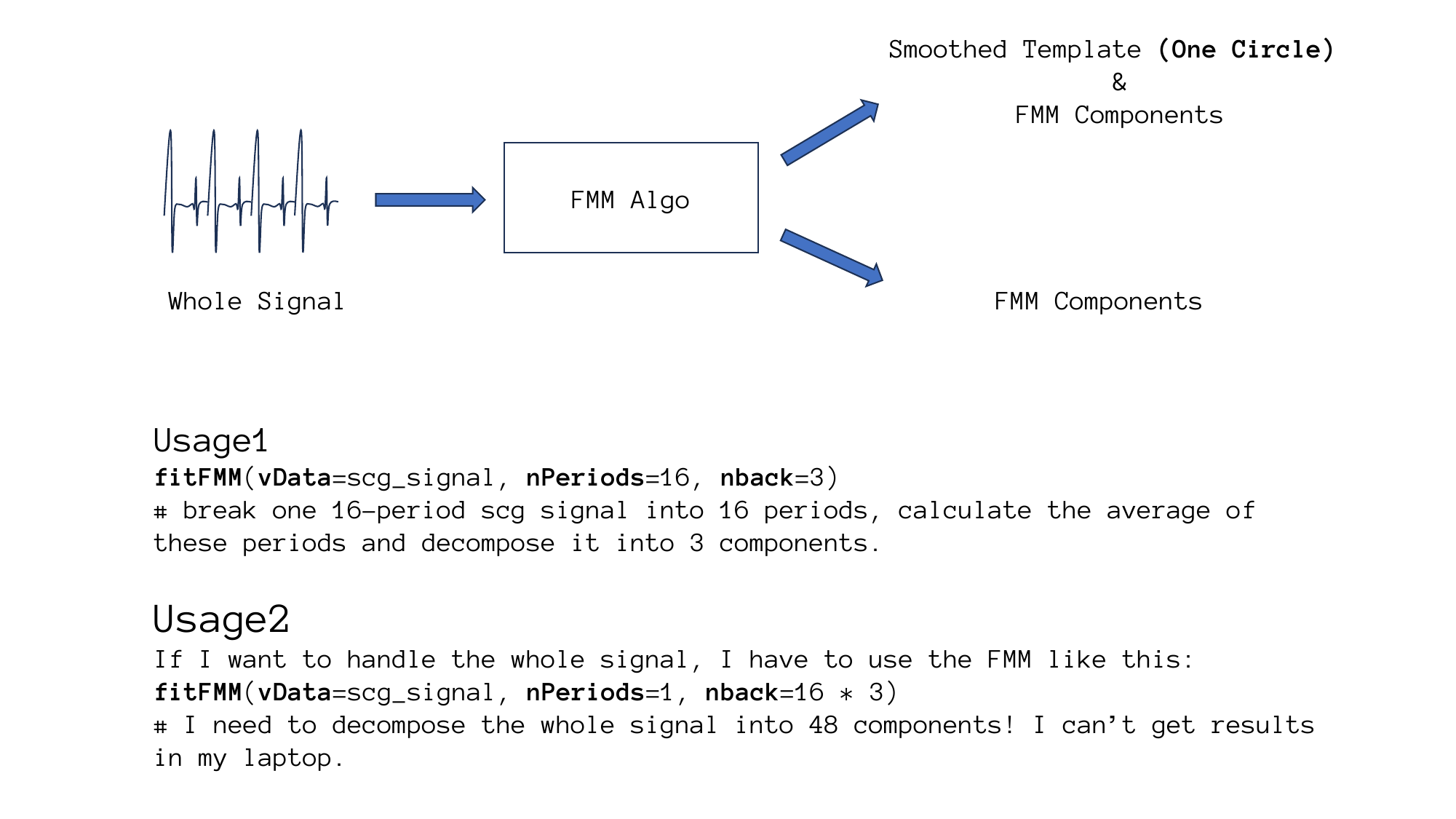

Smoothed Template (One Circle)
&
FMM Components

FMM Algo

FMM Components
Whole Signal
Usage1
fitFMM(vData=scg_signal, nPeriods=16, nback=3)
# break one 16-period scg signal into 16 periods, calculate the average of these periods and decompose it into 3 components.

Usage2
If I want to handle the whole signal, I have to use the FMM like this:
fitFMM(vData=scg_signal, nPeriods=1, nback=16 * 3)
# I need to decompose the whole signal into 48 components! I can’t get results in my laptop.